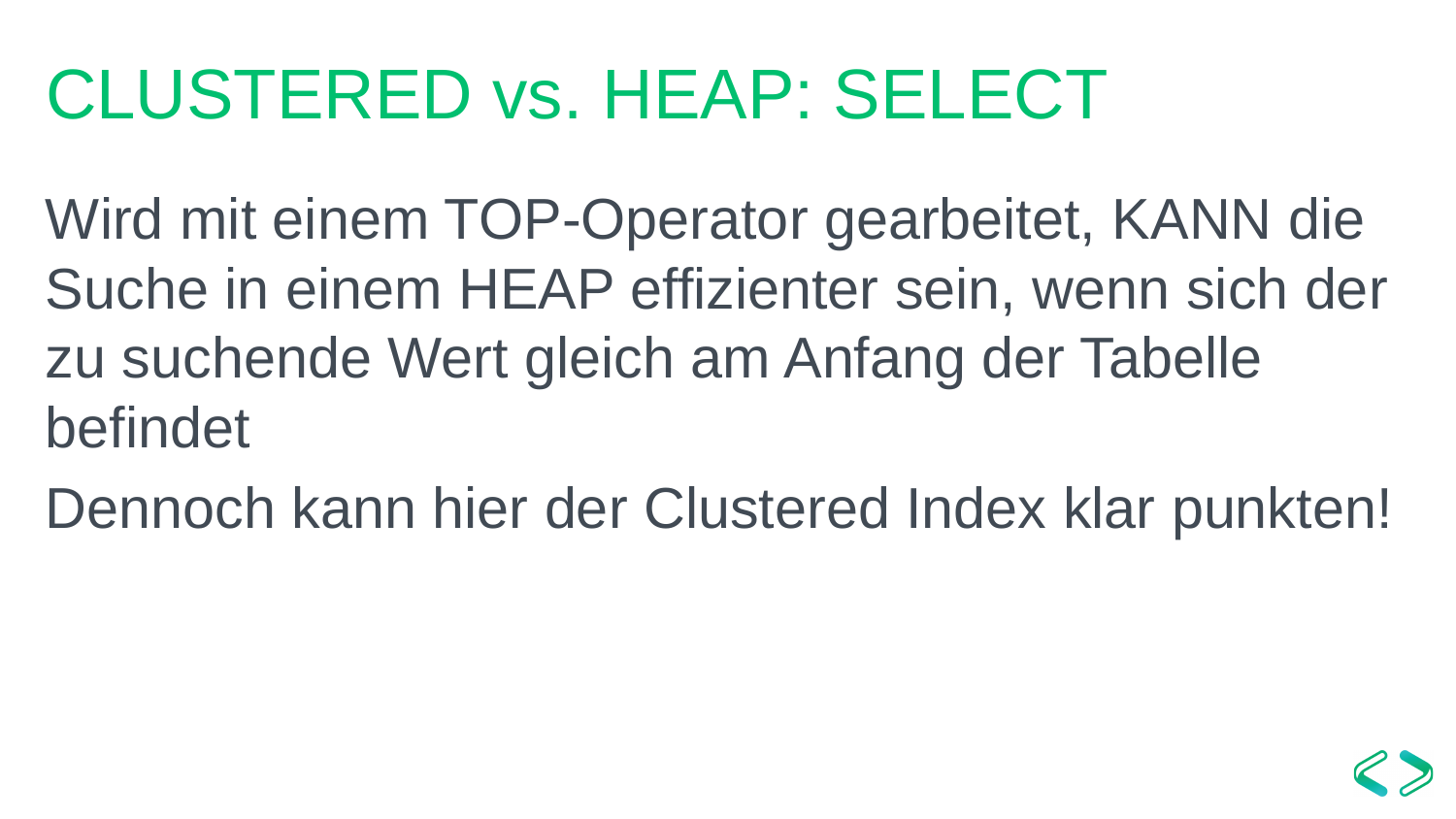

# CLUSTERED vs. HEAP: SELECT
Wird mit einem TOP-Operator gearbeitet, KANN die Suche in einem HEAP effizienter sein, wenn sich der zu suchende Wert gleich am Anfang der Tabelle befindet
Dennoch kann hier der Clustered Index klar punkten!